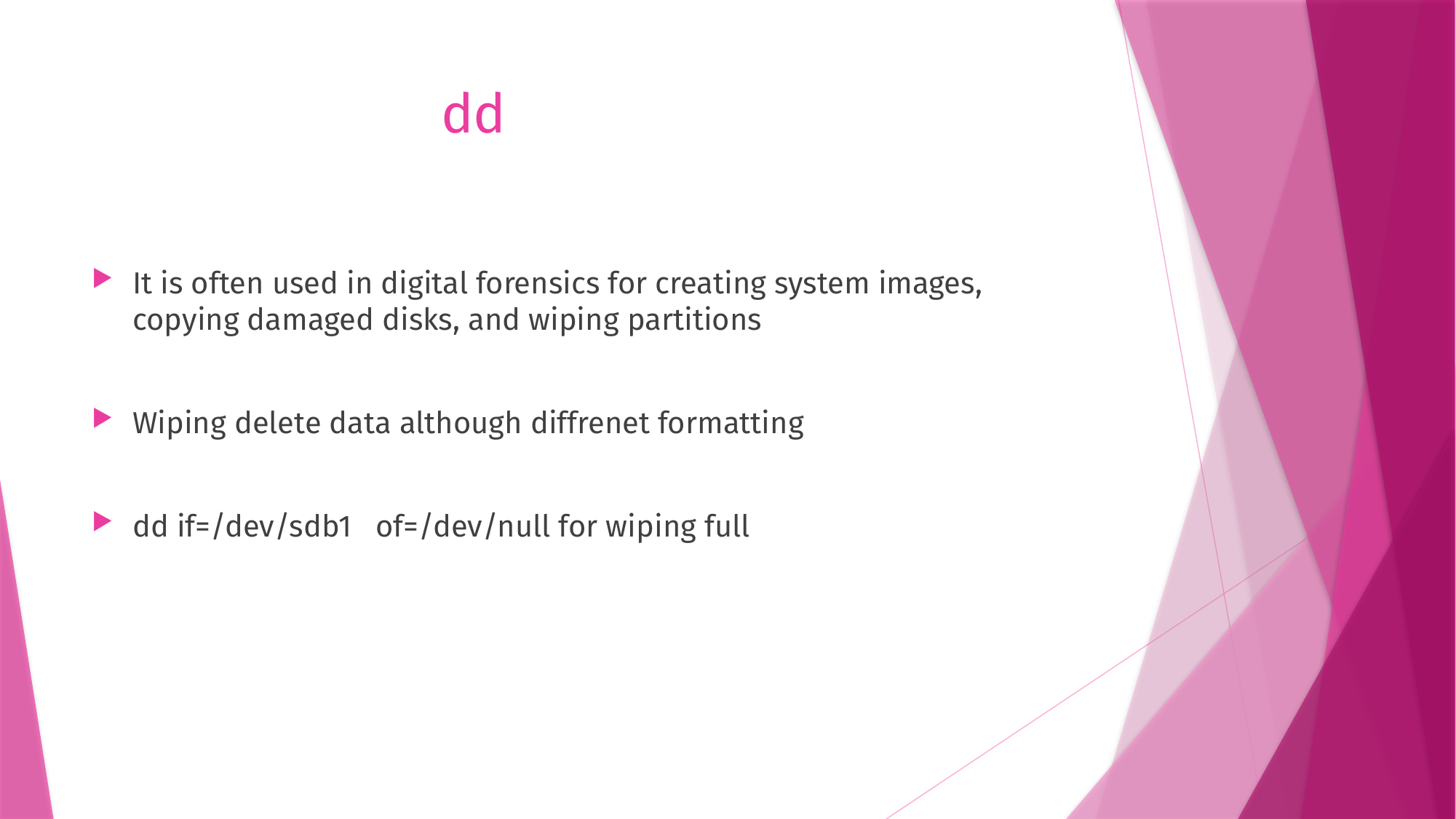

# dd
It is often used in digital forensics for creating system images, copying damaged disks, and wiping partitions

Wiping delete data although diffrenet formatting

dd if=/dev/sdb1   of=/dev/null for wiping full